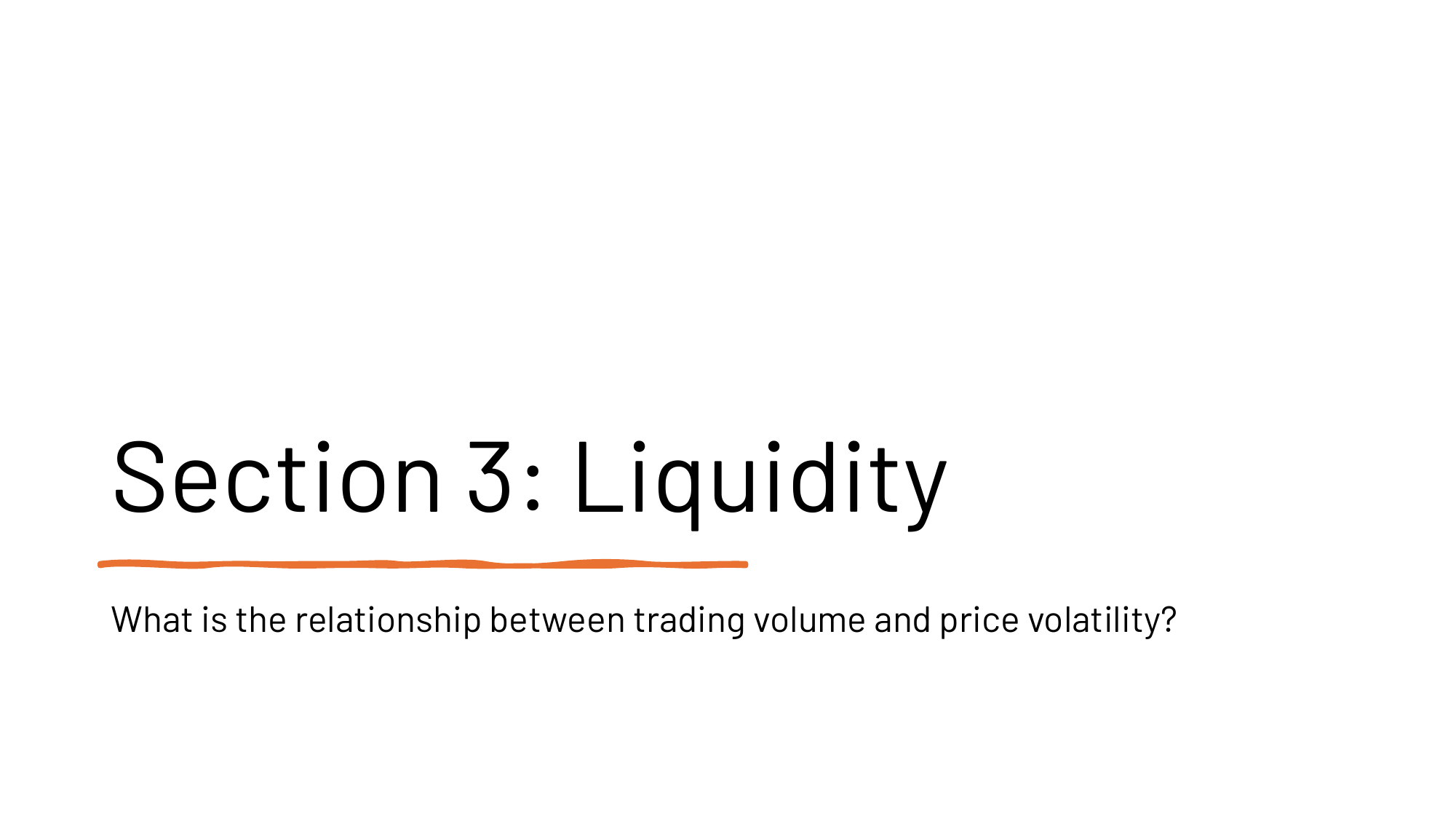

# Section 3: Liquidity

What is the relationship between trading volume and price volatility?